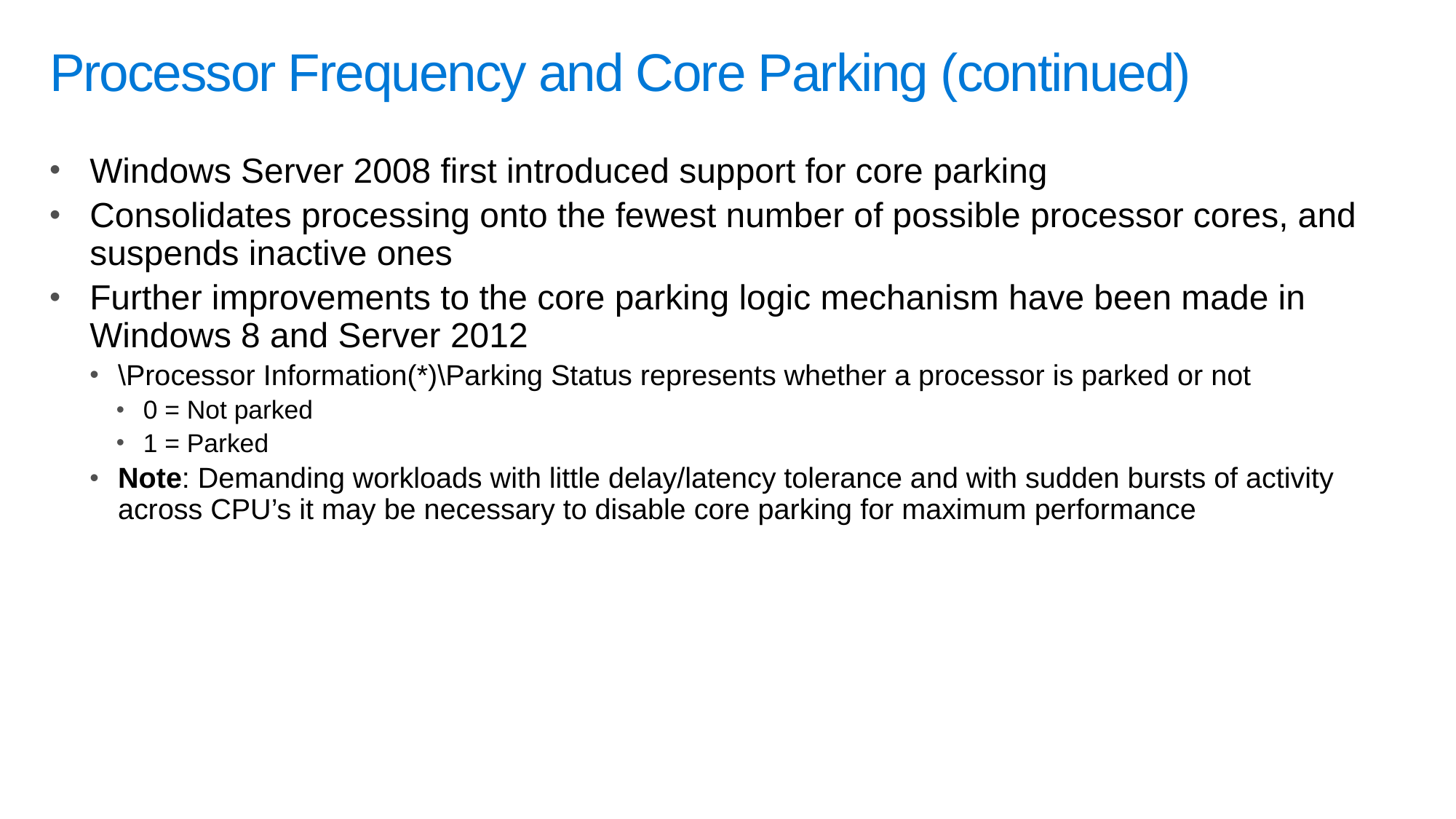

# Processor Frequency and Core Parking (continued)
Windows Server 2008 first introduced support for core parking
Consolidates processing onto the fewest number of possible processor cores, and suspends inactive ones
Further improvements to the core parking logic mechanism have been made in Windows 8 and Server 2012
\Processor Information(*)\Parking Status represents whether a processor is parked or not
0 = Not parked
1 = Parked
Note: Demanding workloads with little delay/latency tolerance and with sudden bursts of activity across CPU’s it may be necessary to disable core parking for maximum performance